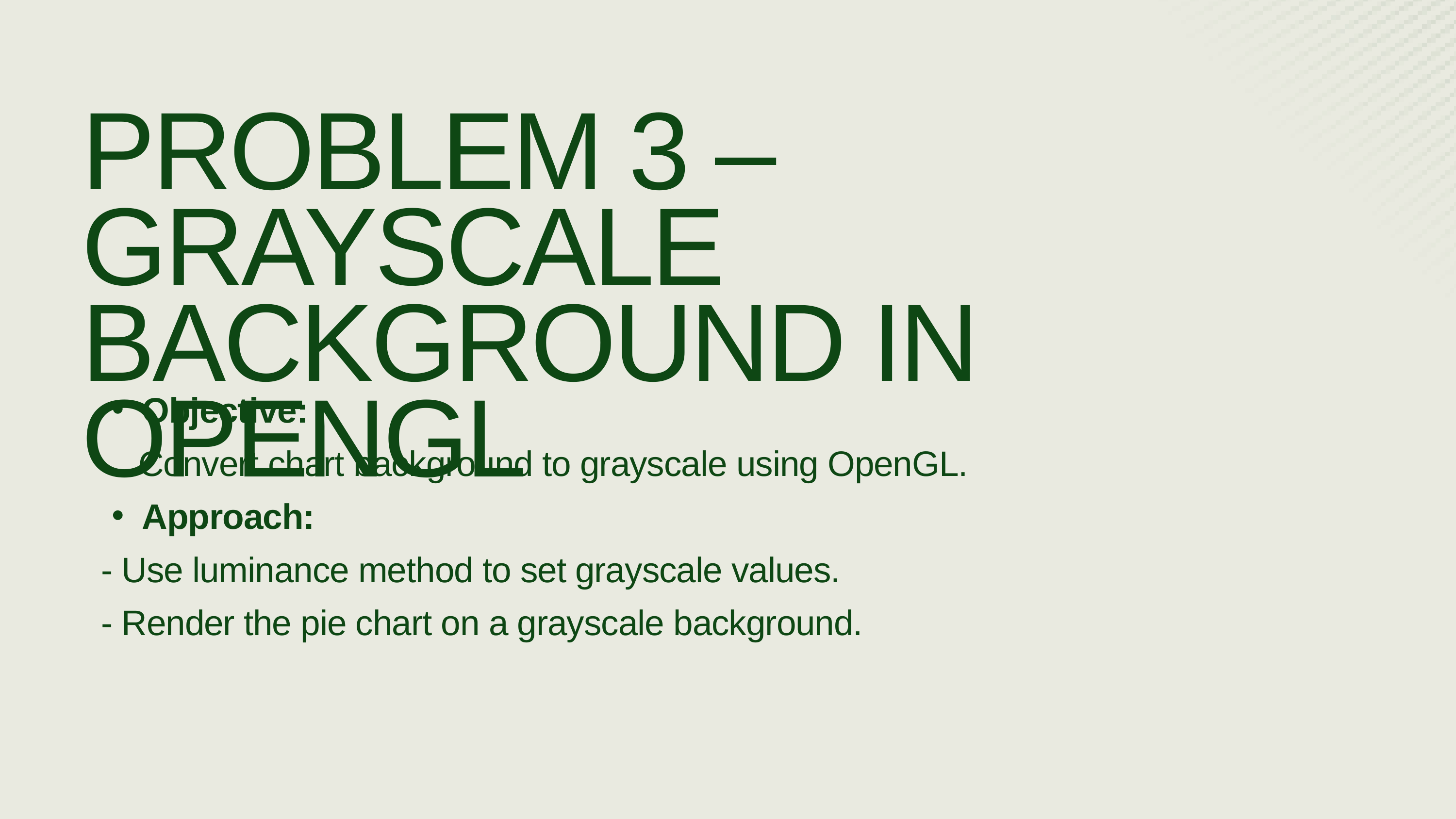

PROBLEM 3 – GRAYSCALE BACKGROUND IN OPENGL
Objective:
      Convert chart background to grayscale using OpenGL.
Approach:
  - Use luminance method to set grayscale values.
  - Render the pie chart on a grayscale background.